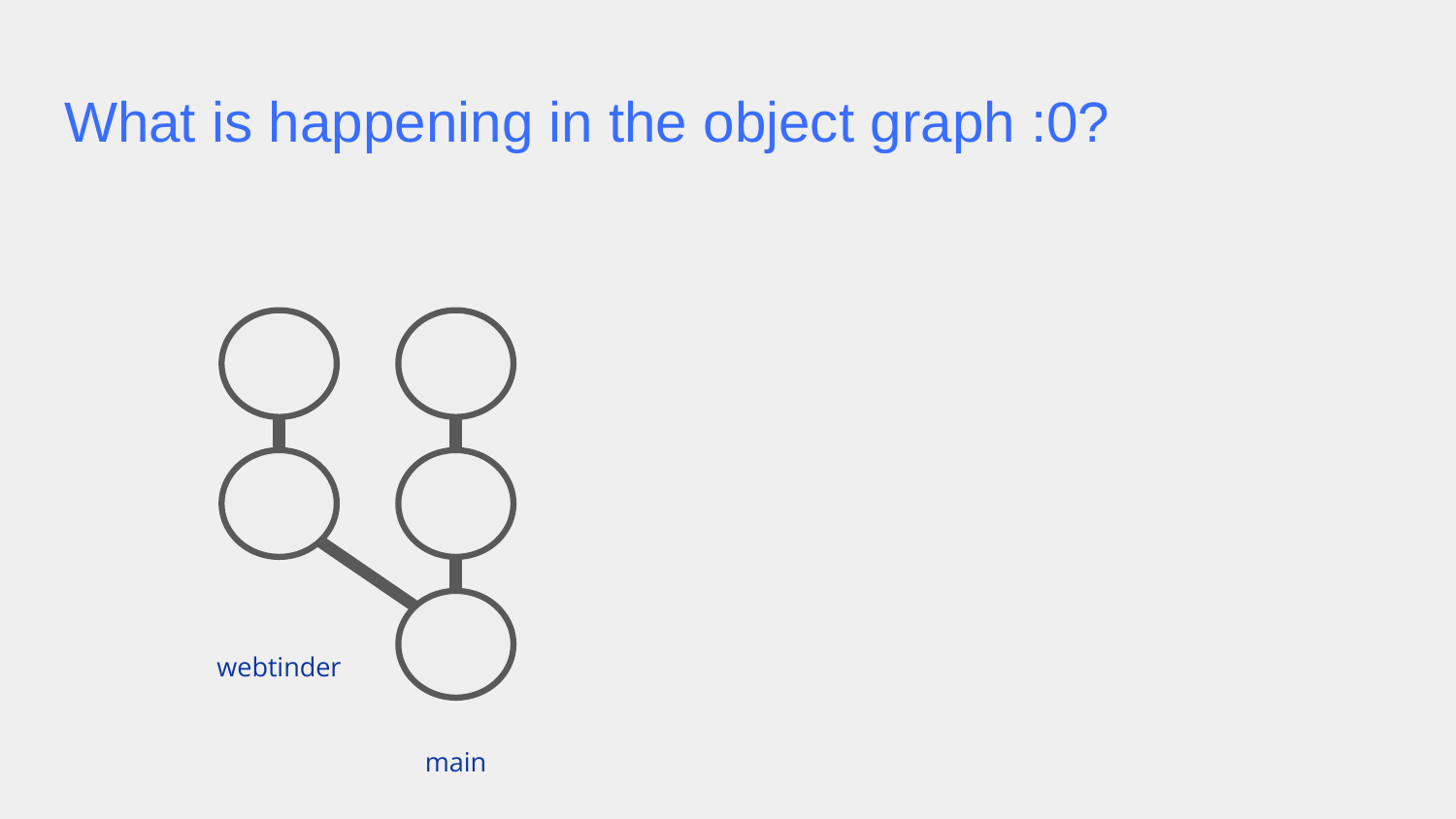

# What is happening in the object graph :0?

webtinder
main